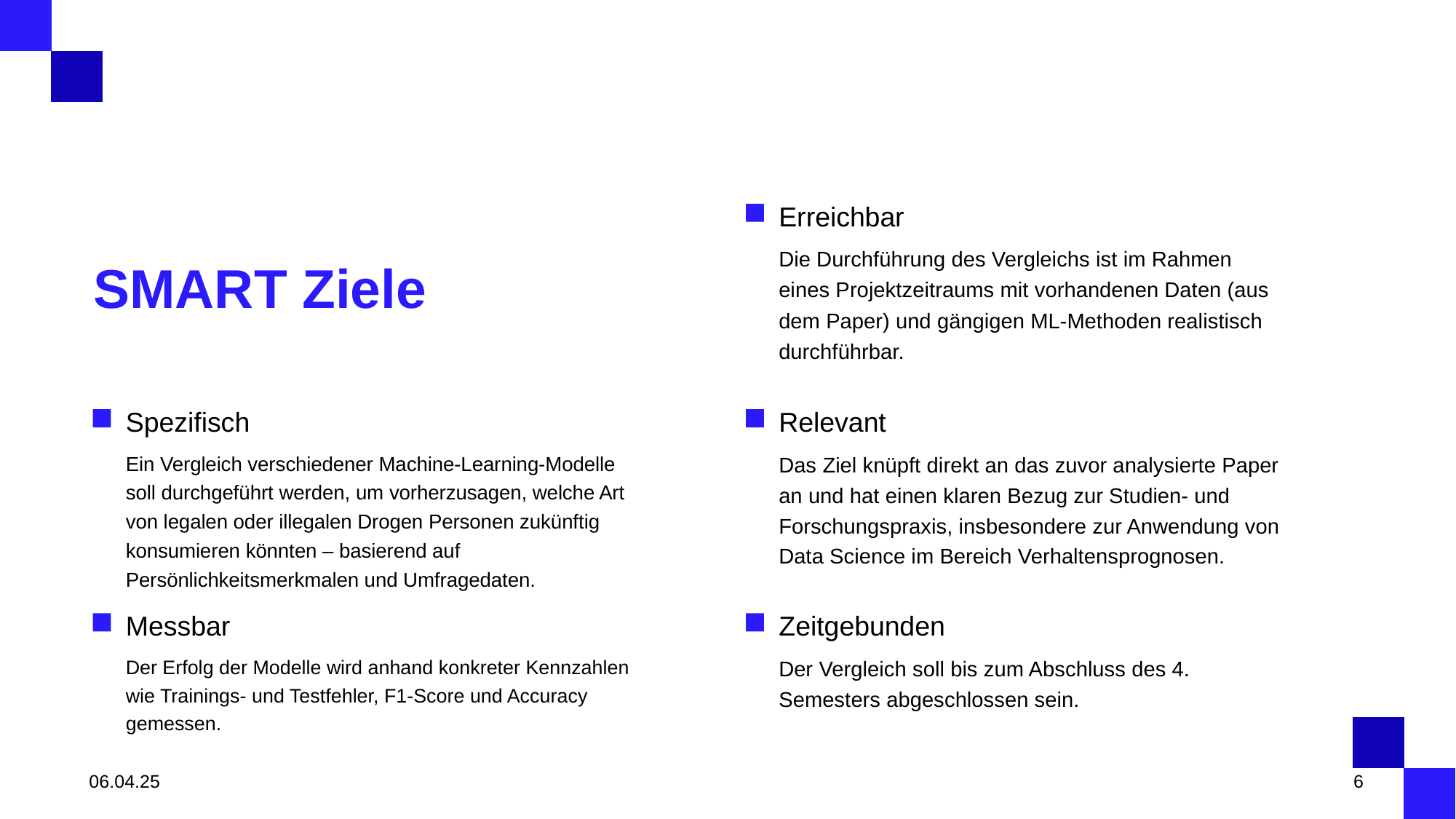

# SMART Ziele
Erreichbar
Die Durchführung des Vergleichs ist im Rahmen eines Projektzeitraums mit vorhandenen Daten (aus dem Paper) und gängigen ML-Methoden realistisch durchführbar.
Relevant
Spezifisch
Ein Vergleich verschiedener Machine-Learning-Modelle soll durchgeführt werden, um vorherzusagen, welche Art von legalen oder illegalen Drogen Personen zukünftig konsumieren könnten – basierend auf Persönlichkeitsmerkmalen und Umfragedaten.
Das Ziel knüpft direkt an das zuvor analysierte Paper an und hat einen klaren Bezug zur Studien- und Forschungspraxis, insbesondere zur Anwendung von Data Science im Bereich Verhaltensprognosen.
Zeitgebunden
Messbar
Der Erfolg der Modelle wird anhand konkreter Kennzahlen wie Trainings- und Testfehler, F1-Score und Accuracy gemessen.
Der Vergleich soll bis zum Abschluss des 4. Semesters abgeschlossen sein.
06.04.25
6